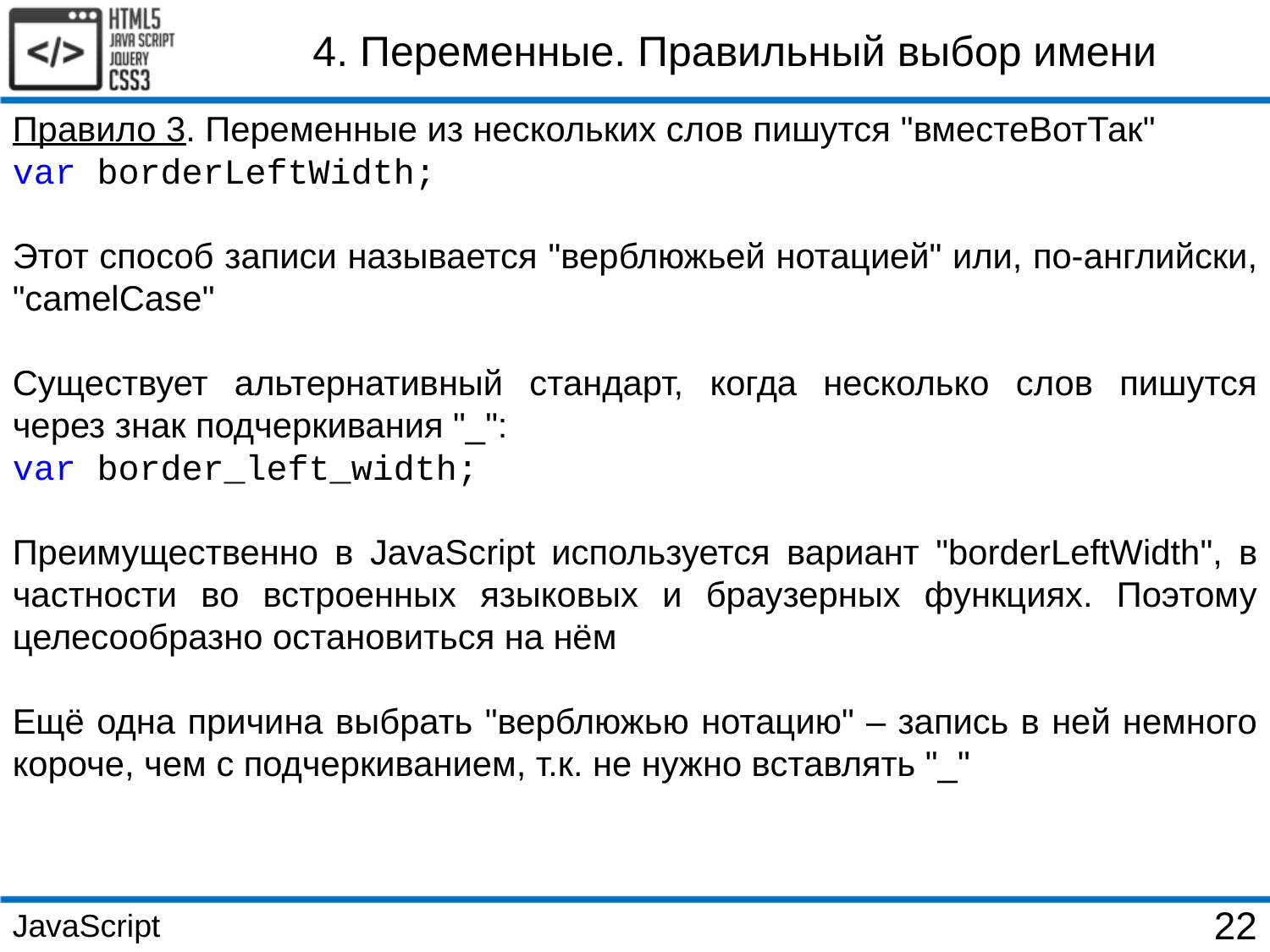

4. Переменные. Правильный выбор имени
Правило 3. Переменные из нескольких слов пишутся "вместеВотТак"
var borderLeftWidth;

Этот способ записи называется "верблюжьей нотацией" или, по-английски, "camelCase"

Существует альтернативный стандарт, когда несколько слов пишутся через знак подчеркивания "_":
var border_left_width;

Преимущественно в JavaScript используется вариант "borderLeftWidth", в частности во встроенных языковых и браузерных функциях. Поэтому целесообразно остановиться на нём

Ещё одна причина выбрать "верблюжью нотацию" – запись в ней немного короче, чем c подчеркиванием, т.к. не нужно вставлять "_"
JavaScript
22